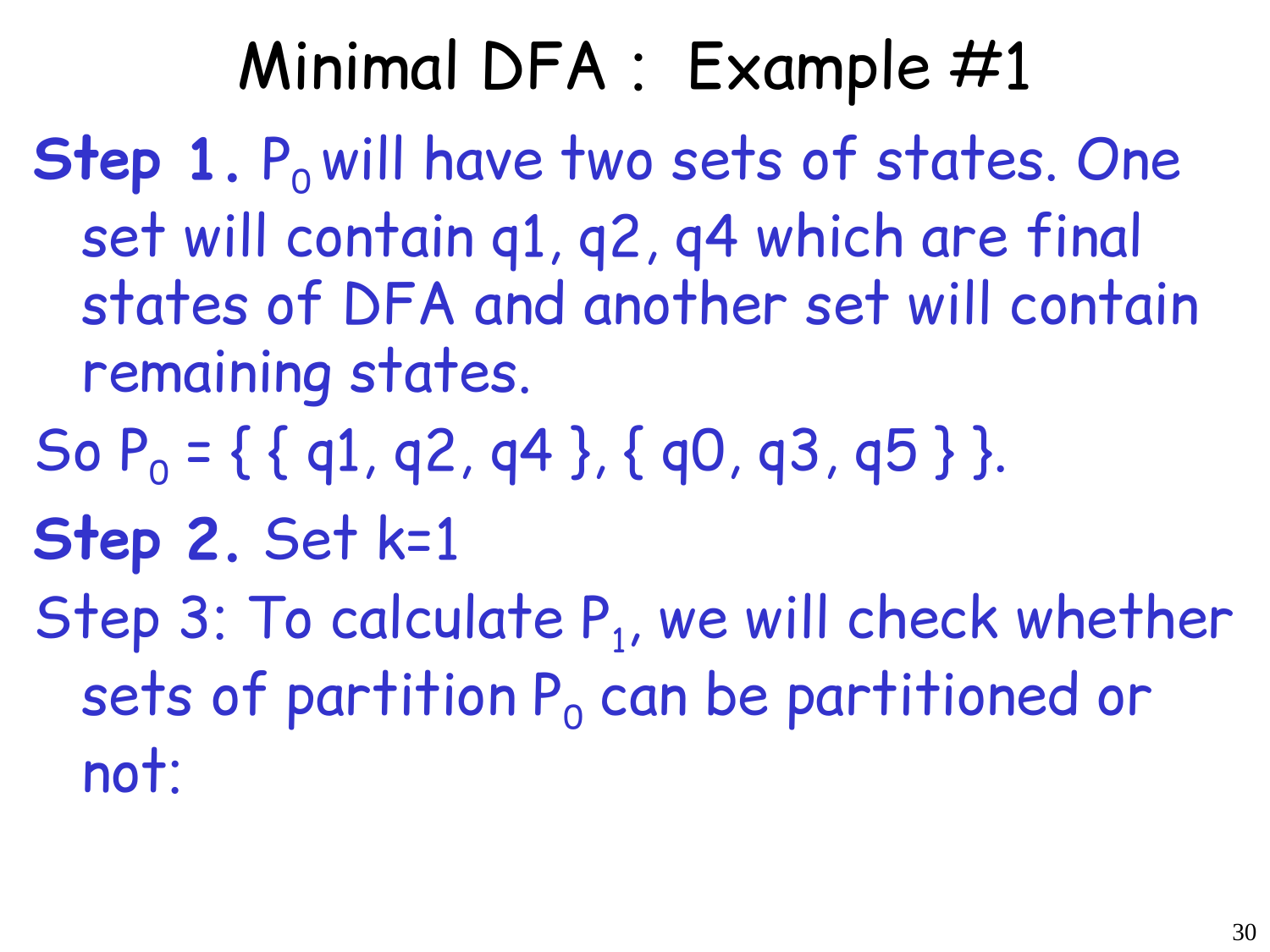

# Minimal DFA :  Example #1
Step 1. P0 will have two sets of states. One set will contain q1, q2, q4 which are final states of DFA and another set will contain remaining states.
So P0 = { { q1, q2, q4 }, { q0, q3, q5 } }.
Step 2. Set k=1
Step 3: To calculate P1, we will check whether sets of partition P0 can be partitioned or not:

30